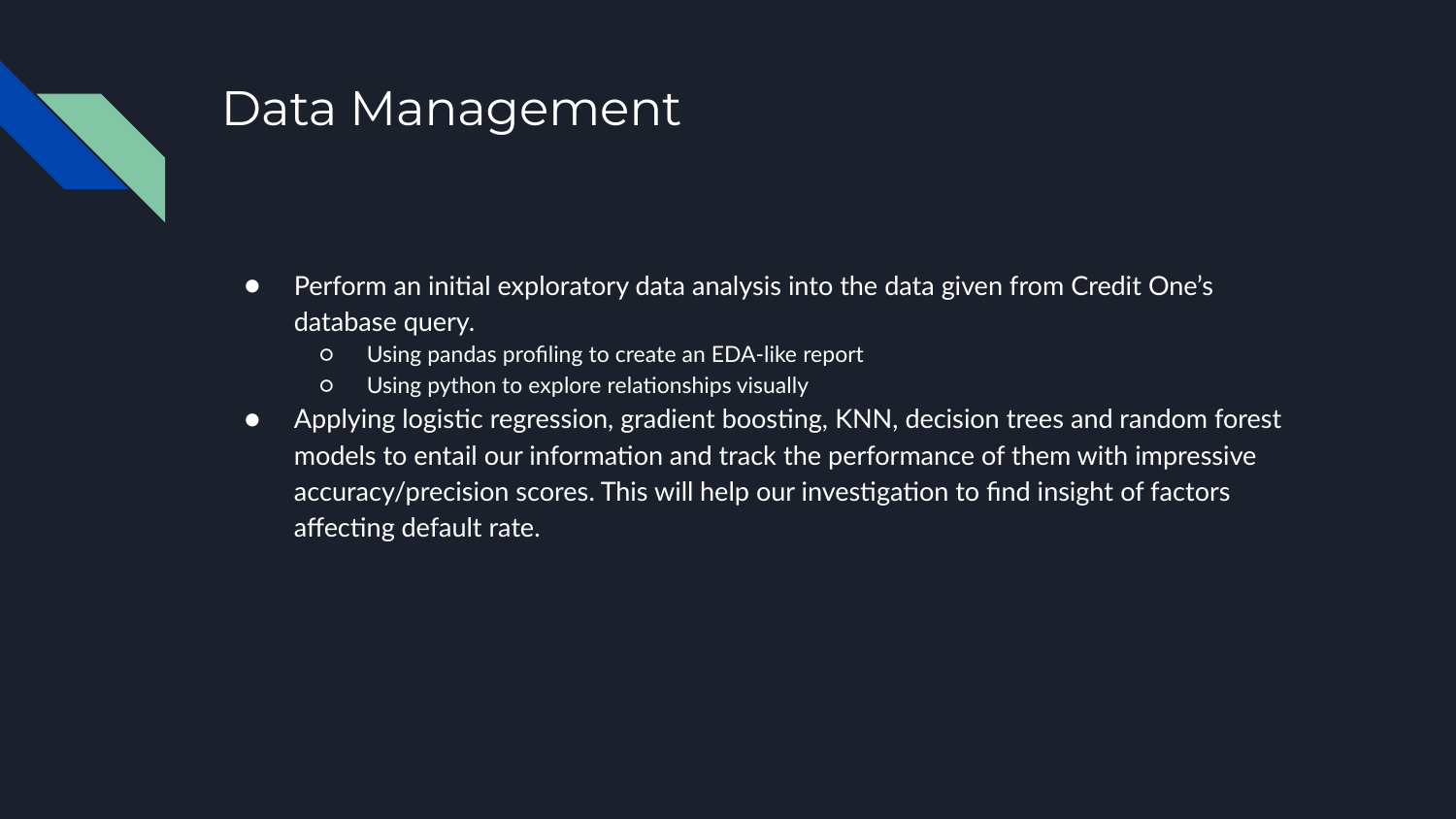

# Data Management
Perform an initial exploratory data analysis into the data given from Credit One’s database query.
Using pandas profiling to create an EDA-like report
Using python to explore relationships visually
Applying logistic regression, gradient boosting, KNN, decision trees and random forest models to entail our information and track the performance of them with impressive accuracy/precision scores. This will help our investigation to find insight of factors affecting default rate.